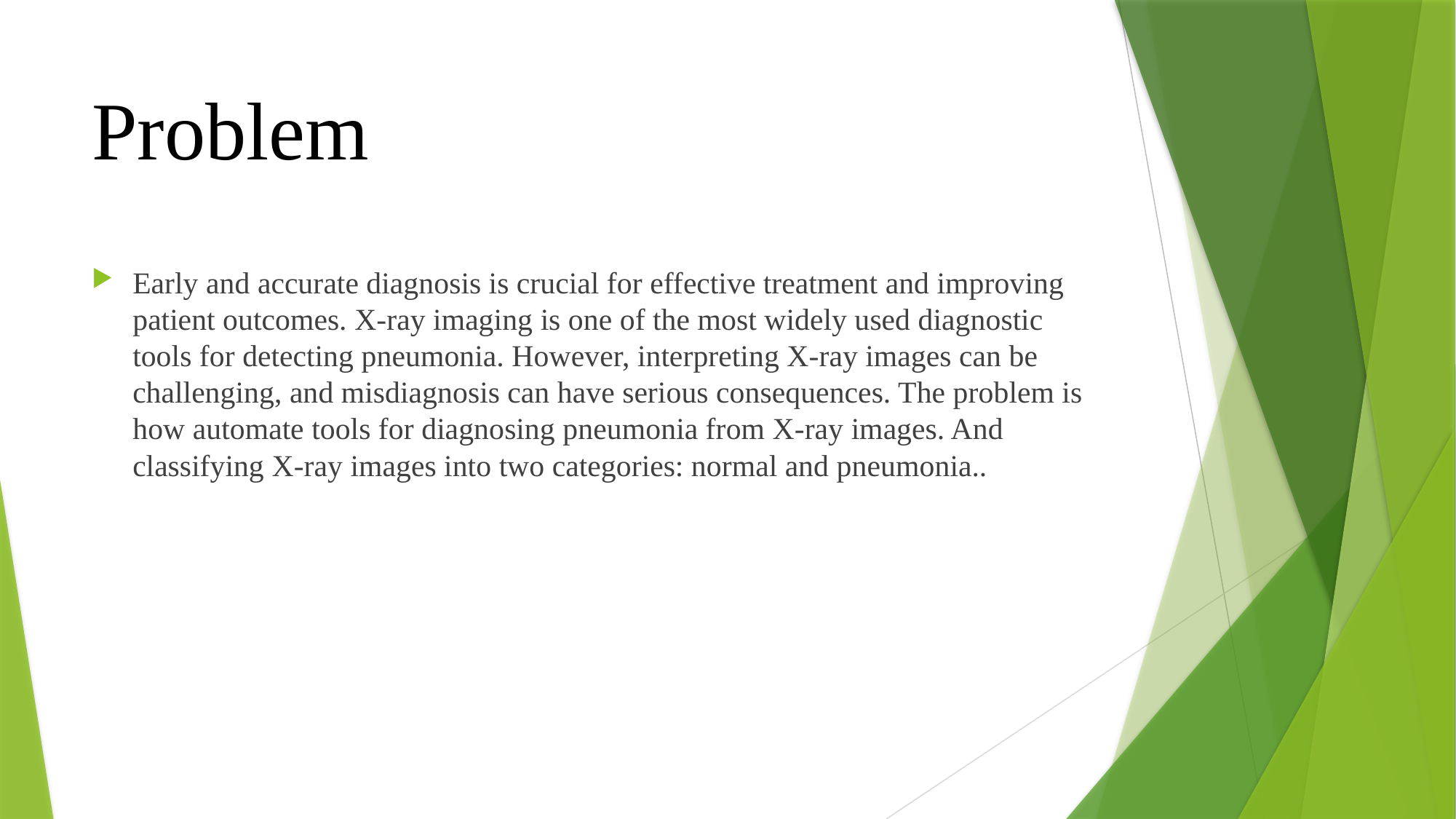

# Problem
Early and accurate diagnosis is crucial for effective treatment and improving patient outcomes. X-ray imaging is one of the most widely used diagnostic tools for detecting pneumonia. However, interpreting X-ray images can be challenging, and misdiagnosis can have serious consequences. The problem is how automate tools for diagnosing pneumonia from X-ray images. And classifying X-ray images into two categories: normal and pneumonia..